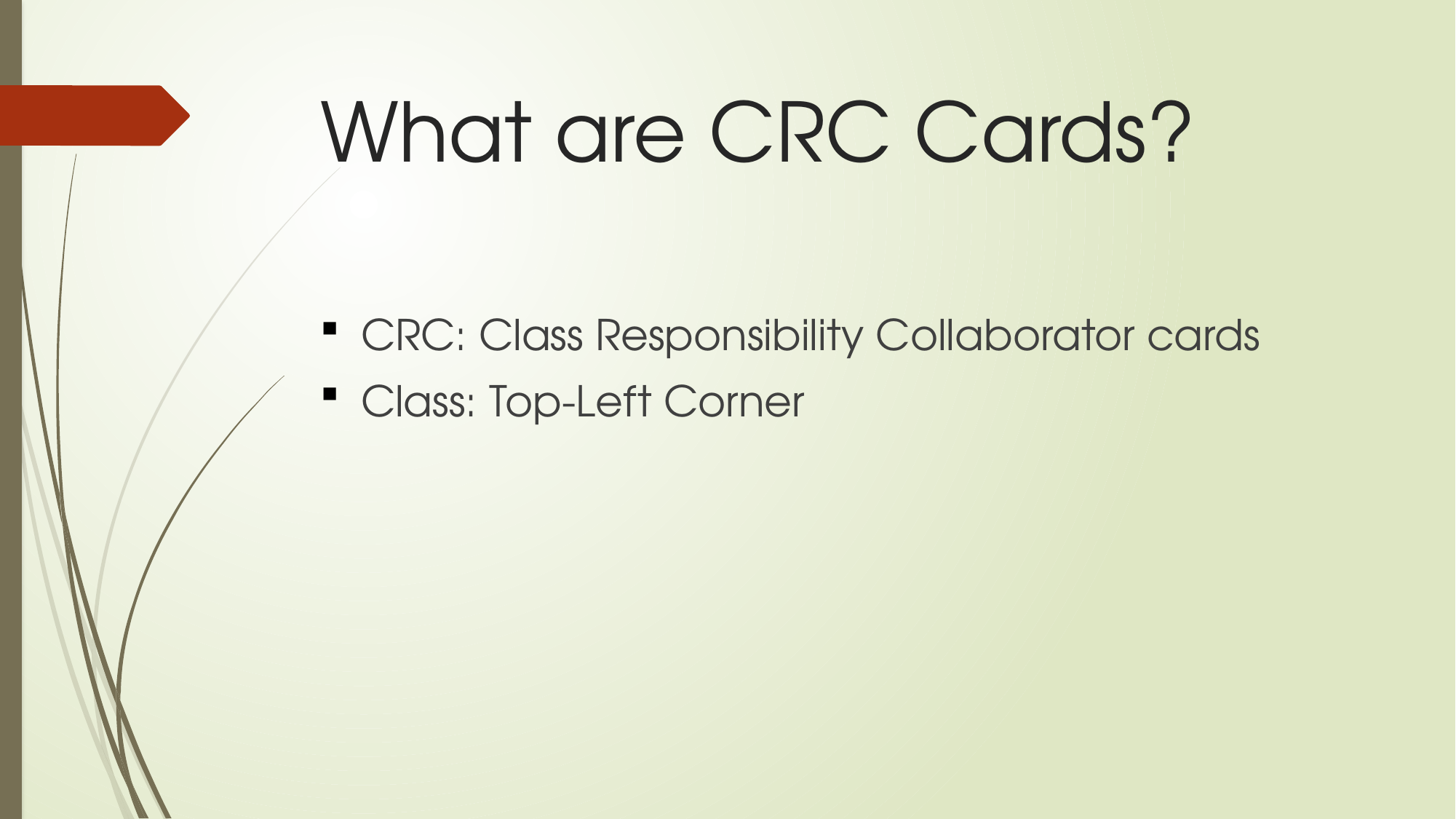

# What are CRC Cards?

CRC: Class Responsibility Collaborator cards
Class: Top-Left Corner